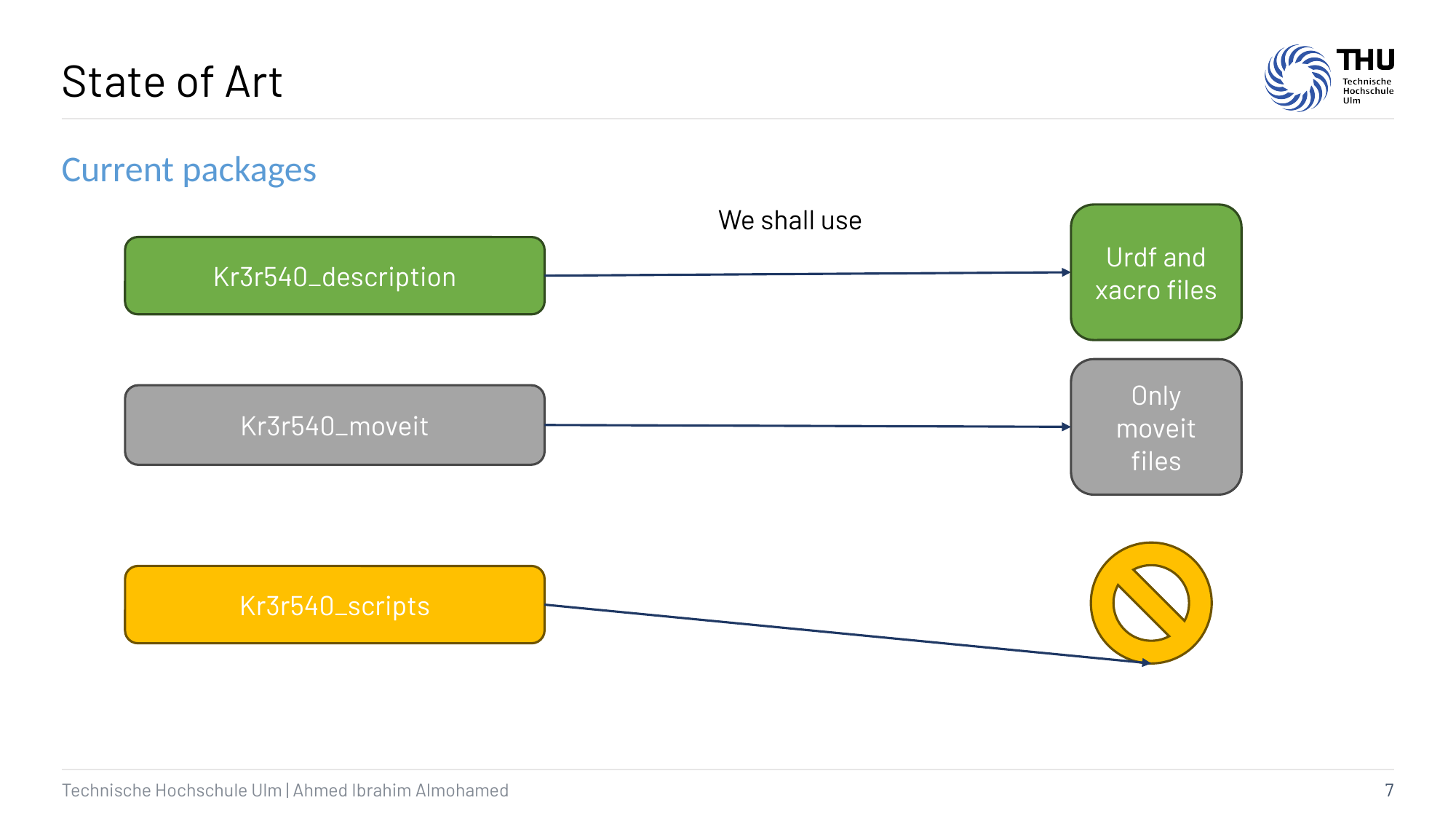

# State of Art
Current packages
We shall use
Urdf and xacro files
Kr3r540_description
Only moveit files
Kr3r540_moveit

Kr3r540_scripts
Technische Hochschule Ulm | Ahmed Ibrahim Almohamed